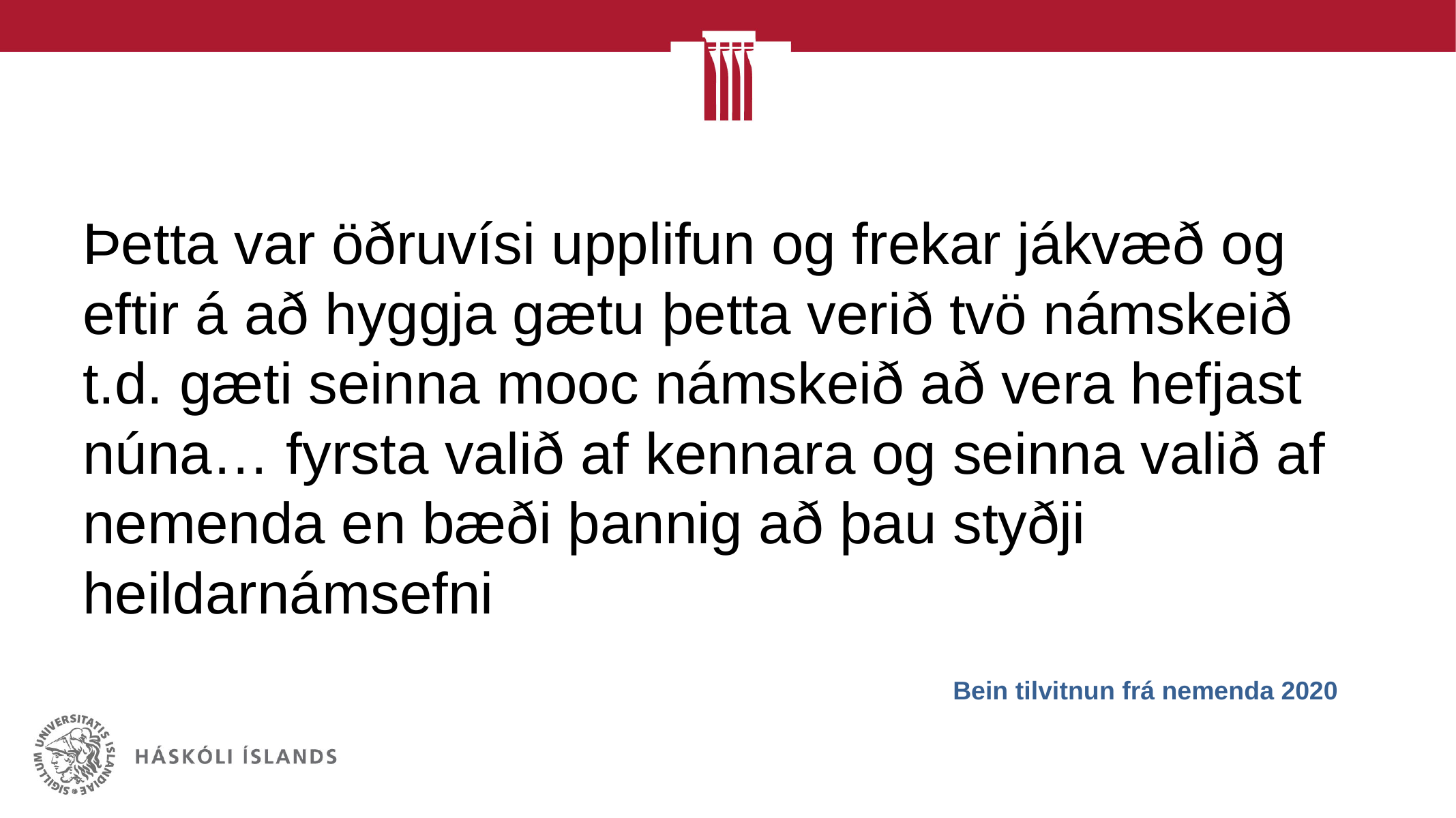

Þetta var öðruvísi upplifun og frekar jákvæð og eftir á að hyggja gætu þetta verið tvö námskeið t.d. gæti seinna mooc námskeið að vera hefjast núna… fyrsta valið af kennara og seinna valið af nemenda en bæði þannig að þau styðji heildarnámsefni
Bein tilvitnun frá nemenda 2020